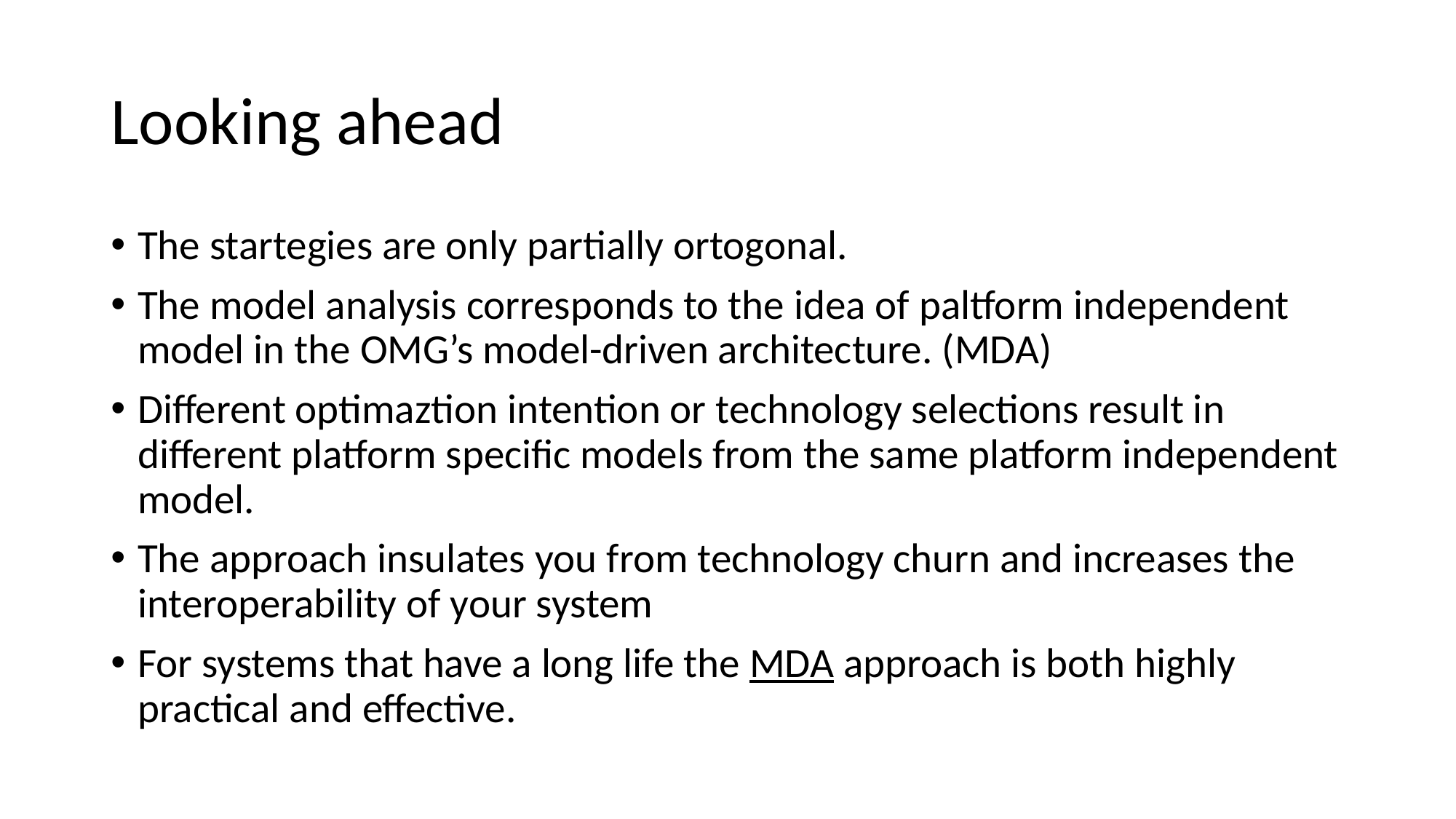

# Looking ahead
The startegies are only partially ortogonal.
The model analysis corresponds to the idea of paltform independent model in the OMG’s model-driven architecture. (MDA)
Different optimaztion intention or technology selections result in different platform specific models from the same platform independent model.
The approach insulates you from technology churn and increases the interoperability of your system
For systems that have a long life the MDA approach is both highly practical and effective.